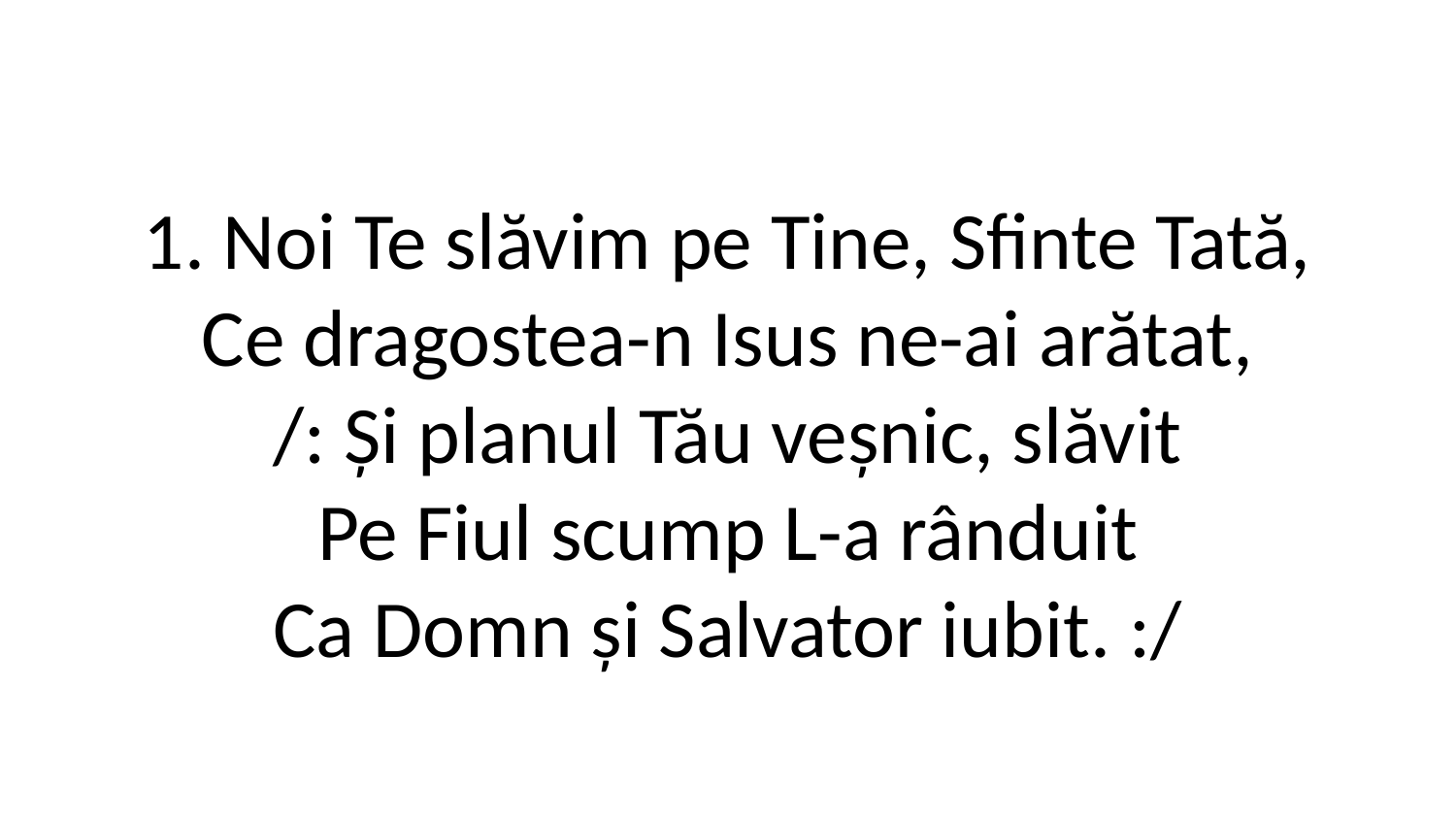

1. Noi Te slăvim pe Tine, Sfinte Tată,
Ce dragostea-n Isus ne-ai arătat,
/: Și planul Tău veșnic, slăvit
Pe Fiul scump L-a rânduit
Ca Domn și Salvator iubit. :/